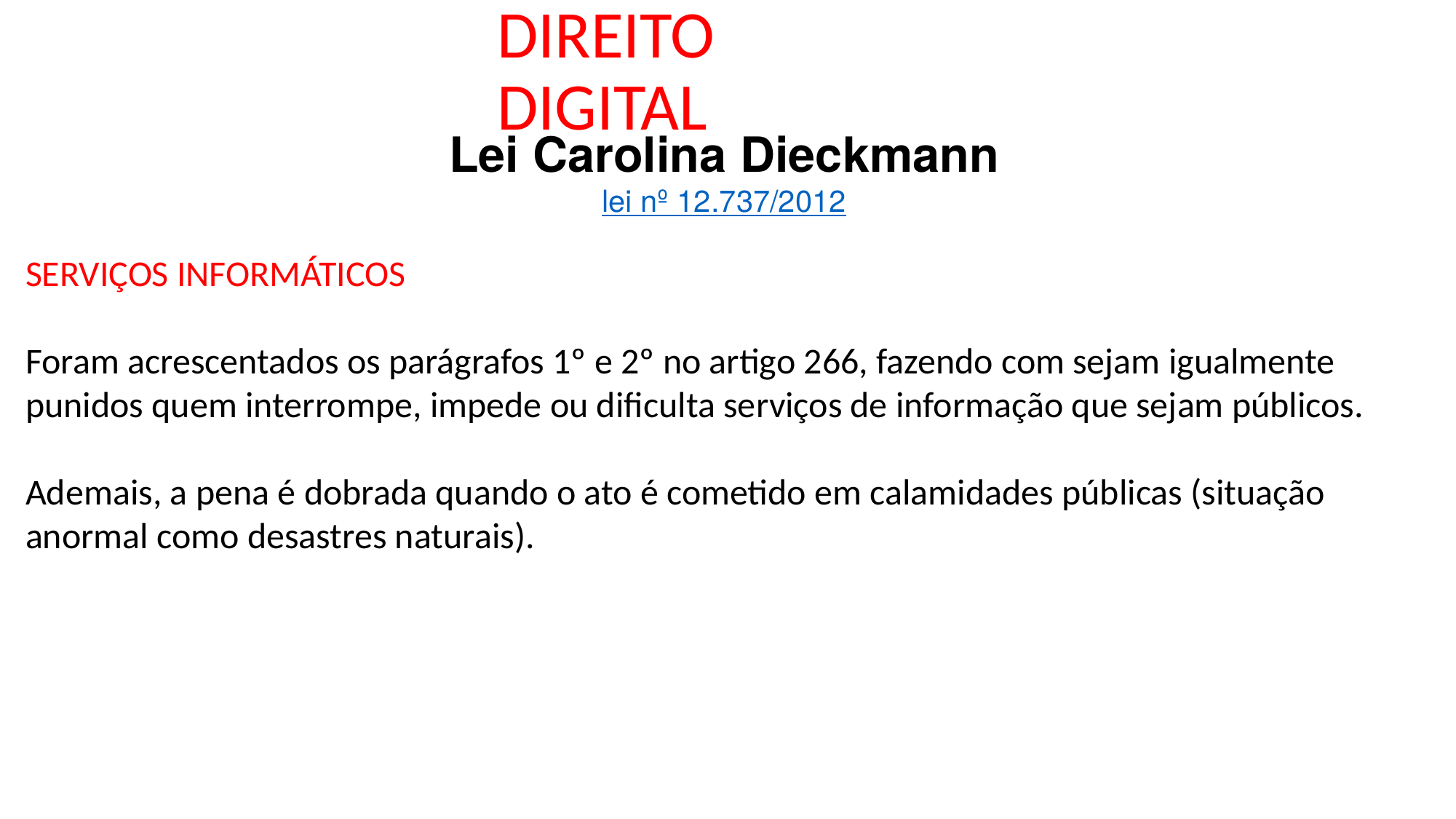

# DIREITO DIGITAL
Lei Carolina Dieckmann
lei nº 12.737/2012

SERVIÇOS INFORMÁTICOS

Foram acrescentados os parágrafos 1º e 2º no artigo 266, fazendo com sejam igualmente punidos quem interrompe, impede ou dificulta serviços de informação que sejam públicos.

Ademais, a pena é dobrada quando o ato é cometido em calamidades públicas (situação anormal como desastres naturais).